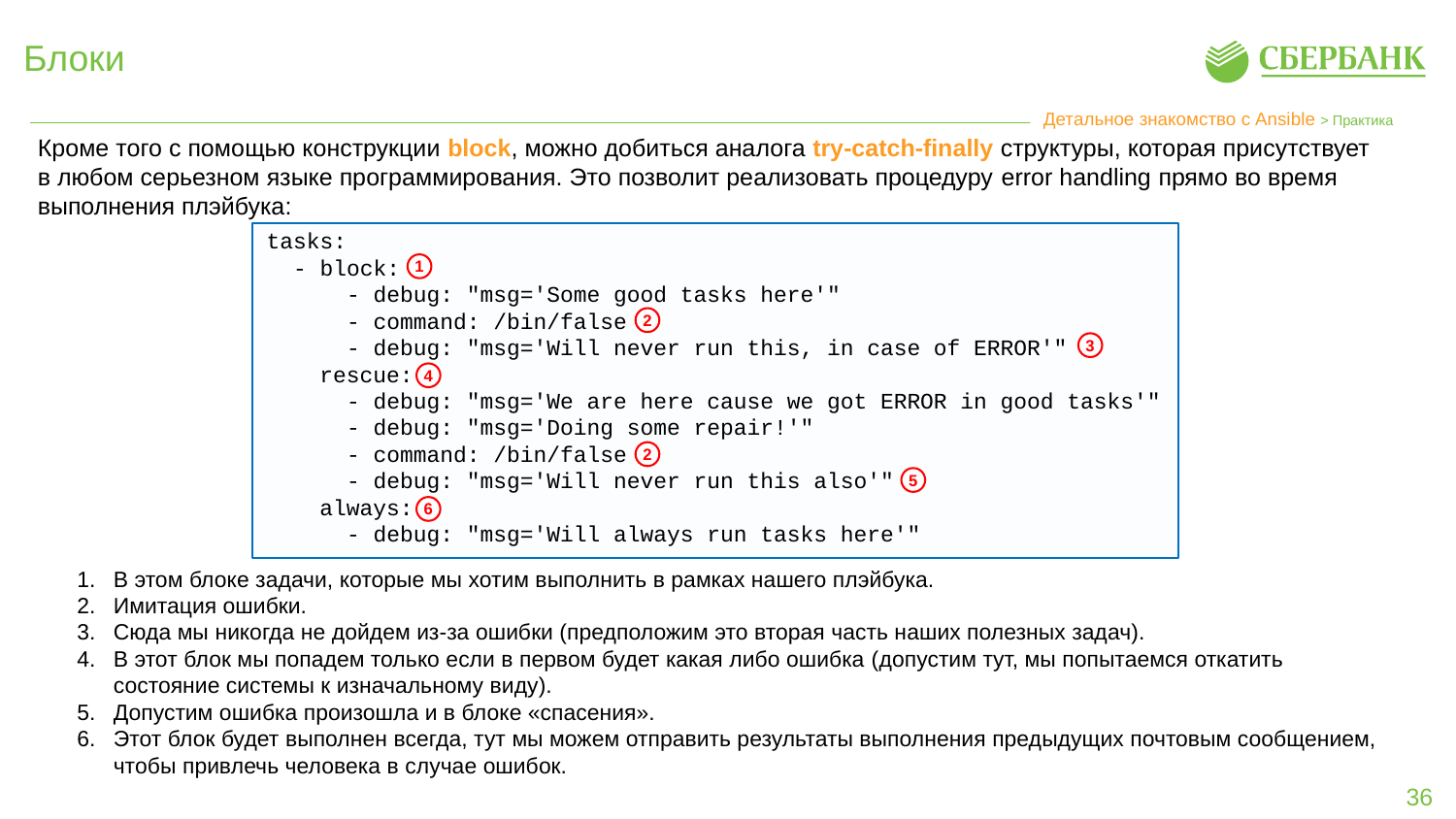

# Блоки
Детальное знакомство с Ansible > Практика
Кроме того с помощью конструкции block, можно добиться аналога try-catch-finally структуры, которая присутствует в любом серьезном языке программирования. Это позволит реализовать процедуру error handling прямо во время выполнения плэйбука:
tasks:
  - block:
      - debug: "msg='Some good tasks here'"
      - command: /bin/false
      - debug: "msg='Will never run this, in case of ERROR'"
    rescue:
      - debug: "msg='We are here cause we got ERROR in good tasks'"
      - debug: "msg='Doing some repair!'"
      - command: /bin/false
      - debug: "msg='Will never run this also'"
    always:
      - debug: "msg='Will always run tasks here'"

1

2

3

4

2

5

6

В этом блоке задачи, которые мы хотим выполнить в рамках нашего плэйбука.
Имитация ошибки.
Сюда мы никогда не дойдем из-за ошибки (предположим это вторая часть наших полезных задач).
В этот блок мы попадем только если в первом будет какая либо ошибка (допустим тут, мы попытаемся откатить состояние системы к изначальному виду).
Допустим ошибка произошла и в блоке «спасения».
Этот блок будет выполнен всегда, тут мы можем отправить результаты выполнения предыдущих почтовым сообщением, чтобы привлечь человека в случае ошибок.